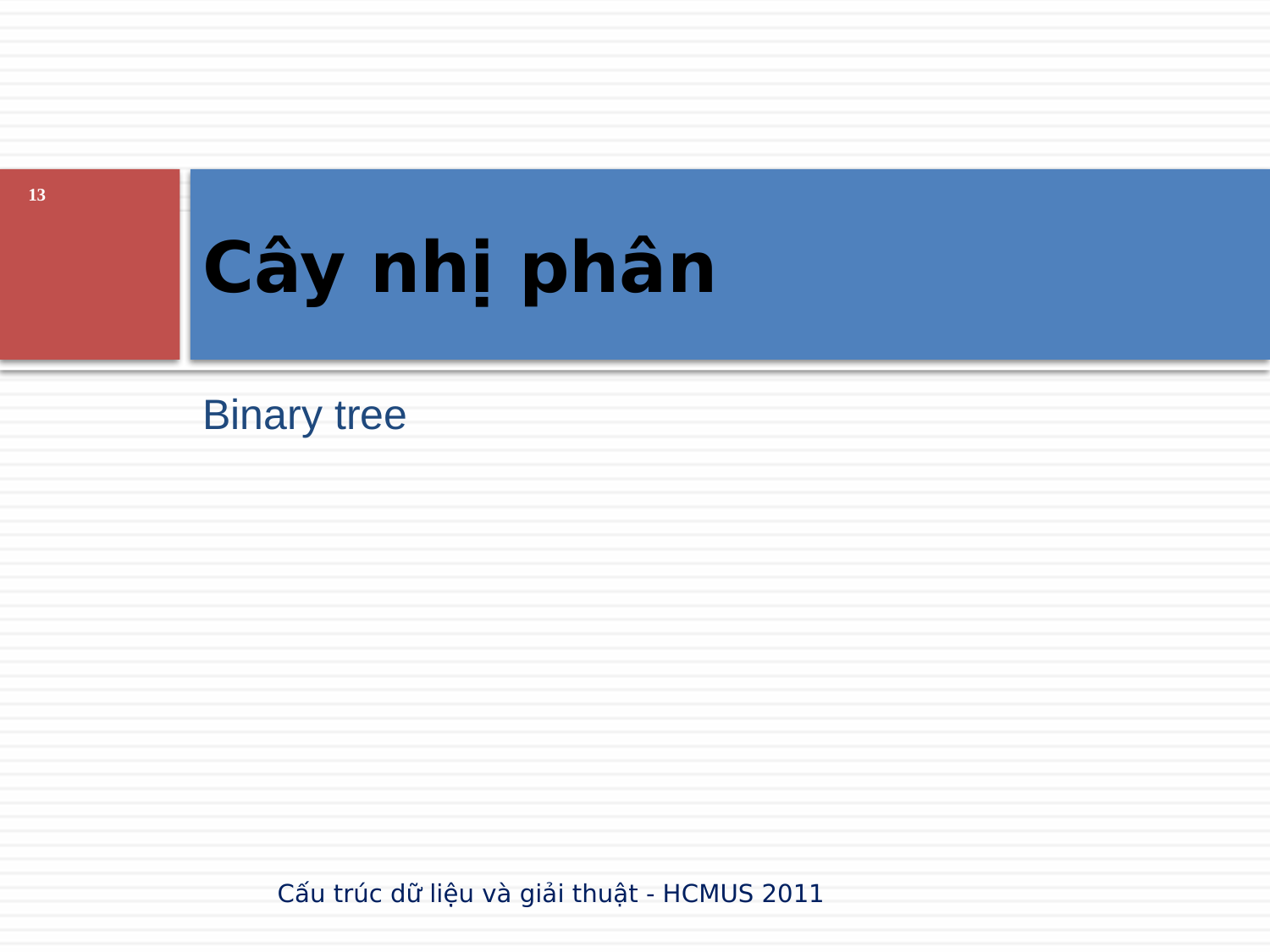

# Cây nhị phân
13
Binary tree
Cấu trúc dữ liệu và giải thuật - HCMUS 2011